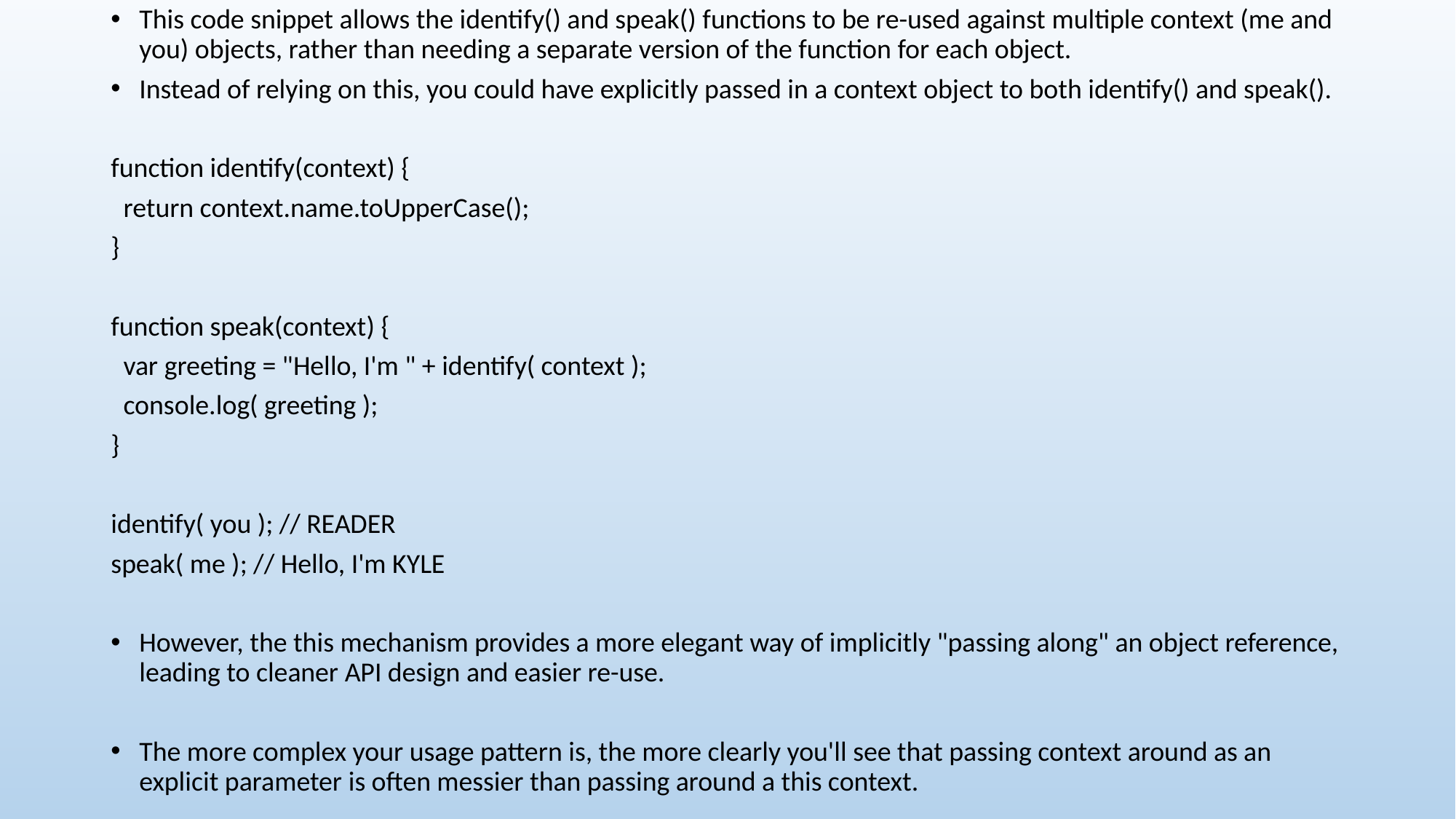

This code snippet allows the identify() and speak() functions to be re-used against multiple context (me and you) objects, rather than needing a separate version of the function for each object.
Instead of relying on this, you could have explicitly passed in a context object to both identify() and speak().

function identify(context) {
  return context.name.toUpperCase();
}

function speak(context) {
  var greeting = "Hello, I'm " + identify( context );
  console.log( greeting );
}

identify( you ); // READER
speak( me ); // Hello, I'm KYLE

However, the this mechanism provides a more elegant way of implicitly "passing along" an object reference, leading to cleaner API design and easier re-use.

The more complex your usage pattern is, the more clearly you'll see that passing context around as an explicit parameter is often messier than passing around a this context.